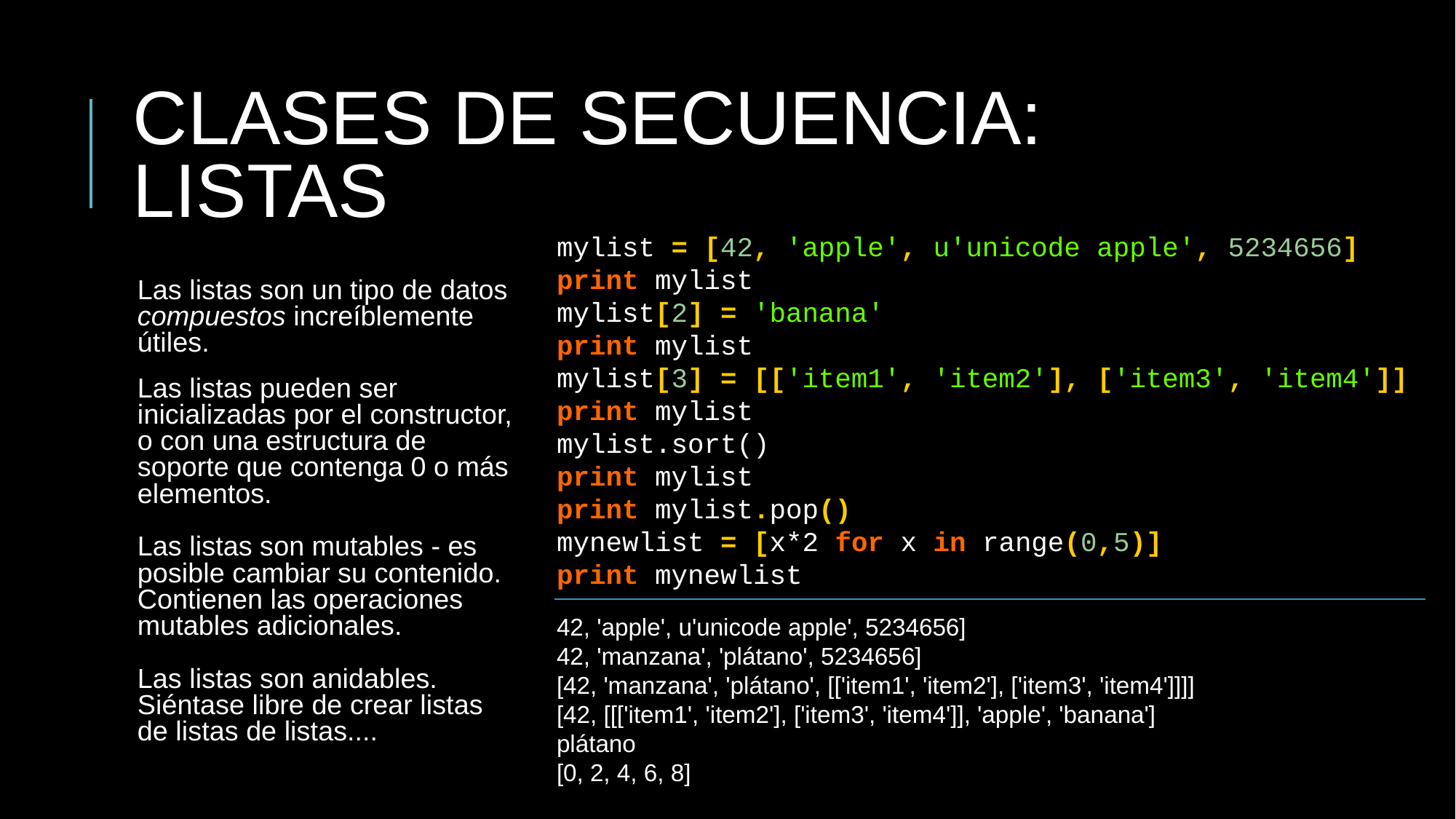

# CLASES DE SECUENCIA: LISTAS
mylist = [42, 'apple', u'unicode apple', 5234656]
print mylist
mylist[2] = 'banana'
print mylist
mylist[3] = [['item1', 'item2'], ['item3', 'item4']]
print mylist
mylist.sort()
print mylist
print mylist.pop()
mynewlist = [x*2 for x in range(0,5)]
print mynewlist

Las listas son un tipo de datos compuestos increíblemente útiles.
Las listas pueden ser inicializadas por el constructor, o con una estructura de soporte que contenga 0 o más elementos.
Las listas son mutables - es posible cambiar su contenido. Contienen las operaciones mutables adicionales.
Las listas son anidables. Siéntase libre de crear listas de listas de listas....
42, 'apple', u'unicode apple', 5234656]
42, 'manzana', 'plátano', 5234656]
[42, 'manzana', 'plátano', [['item1', 'item2'], ['item3', 'item4']]]]
[42, [[['item1', 'item2'], ['item3', 'item4']], 'apple', 'banana']
plátano
[0, 2, 4, 6, 8]